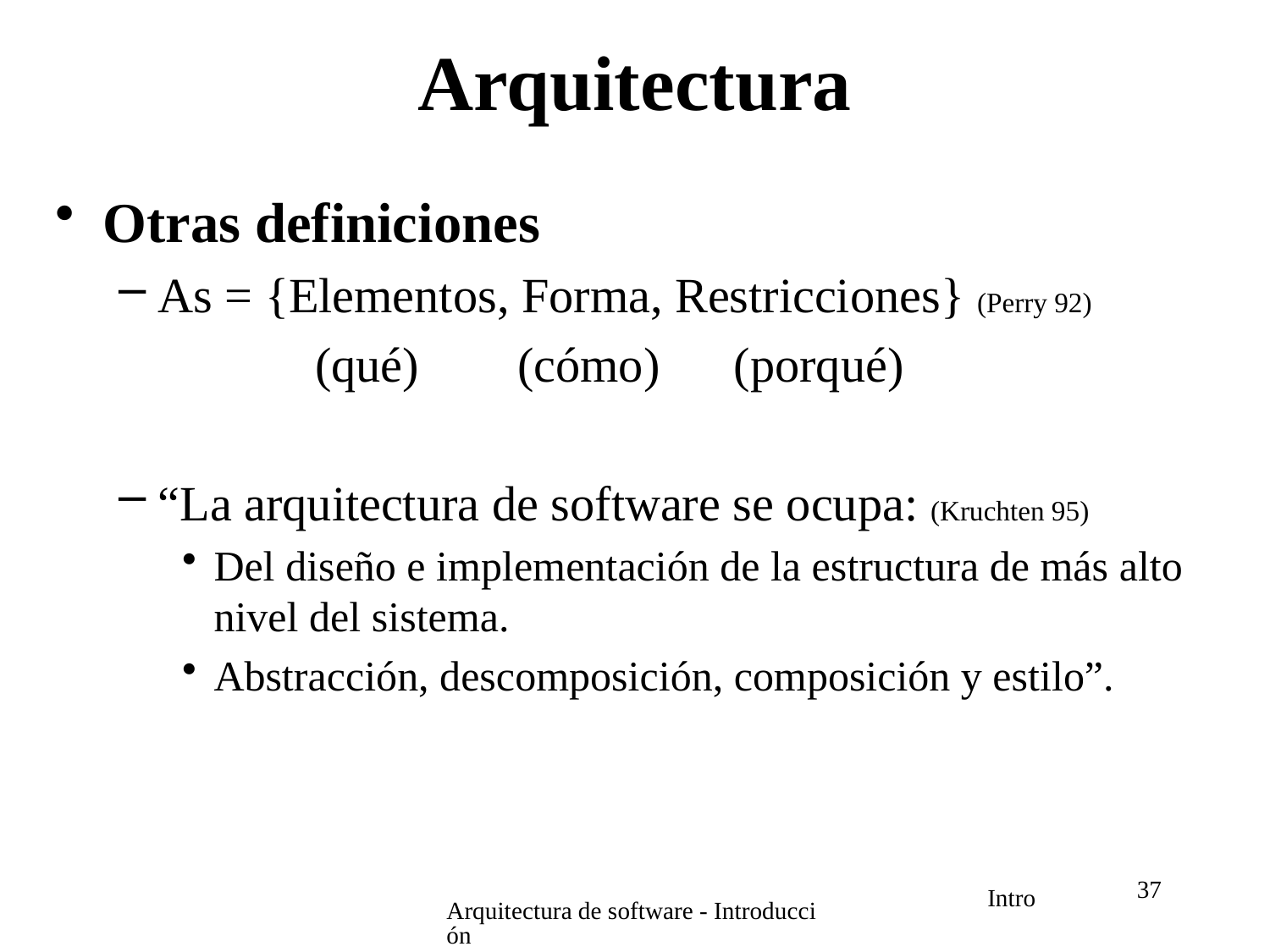

# Arquitectura
Otras definiciones
As = {Elementos, Forma, Restricciones} (Perry 92)
                (qué)        (cómo)      (porqué)

“La arquitectura de software se ocupa: (Kruchten 95)
Del diseño e implementación de la estructura de más alto nivel del sistema.
Abstracción, descomposición, composición y estilo”.
37
Arquitectura de software - Introducción